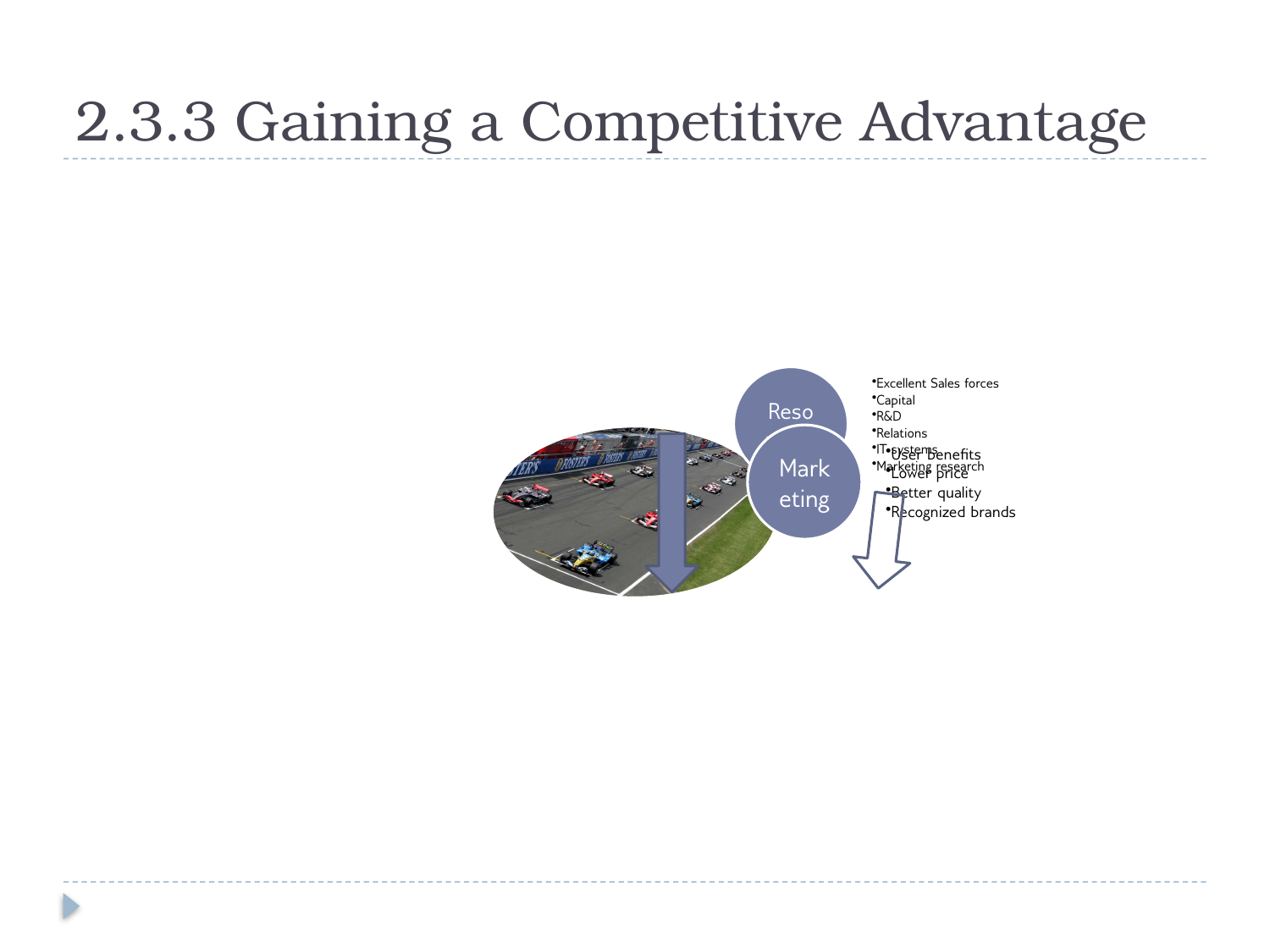

# 2.3.3 Gaining a Competitive Advantage
Resources
Excellent Sales forces
Marketing
User benefits
Capital
R&D
Relations
Marketing research
Lower price
Better quality
Recognized brands